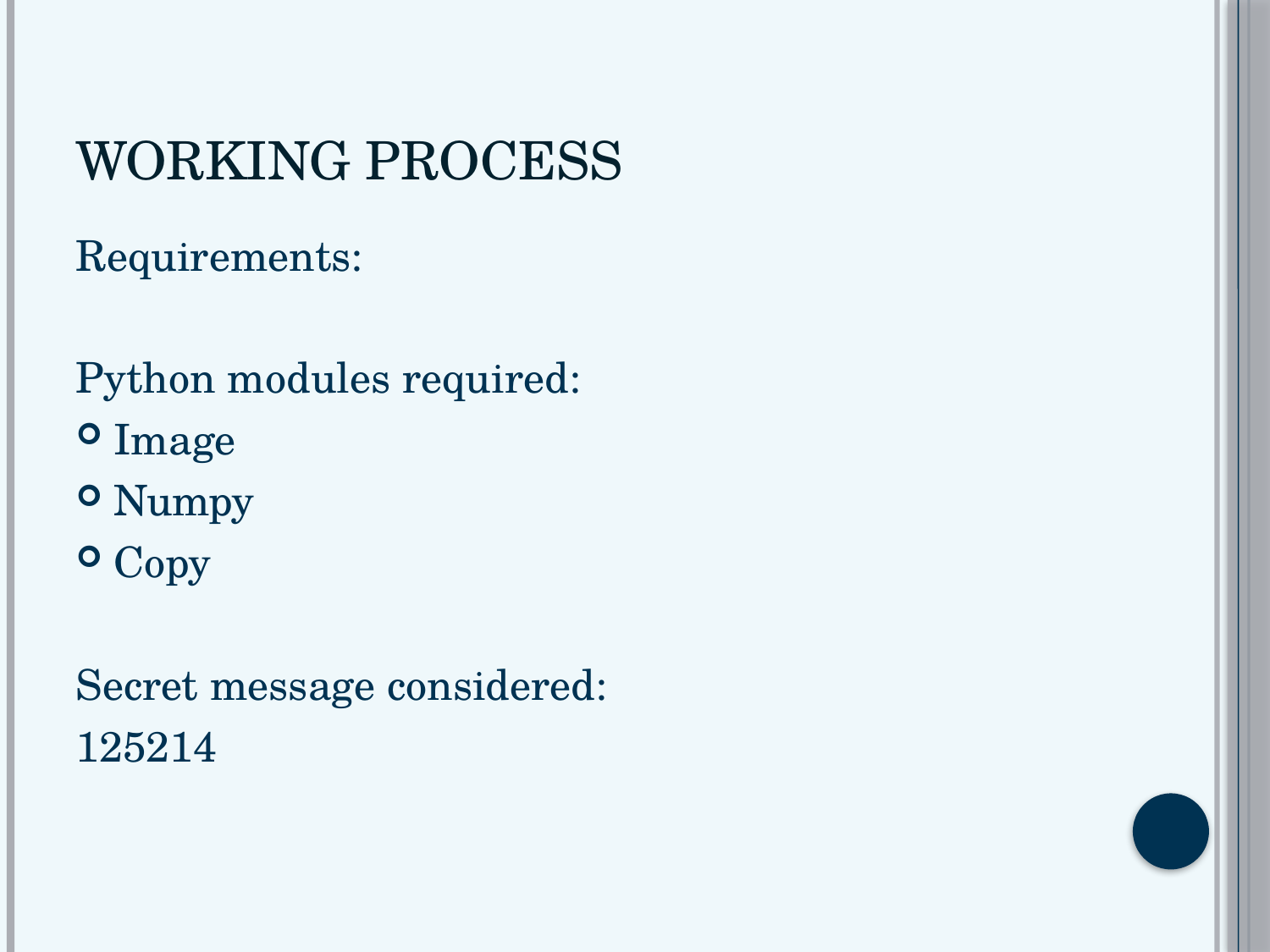

# Working process
Requirements:

Python modules required:
Image
Numpy
Copy

Secret message considered:
125214